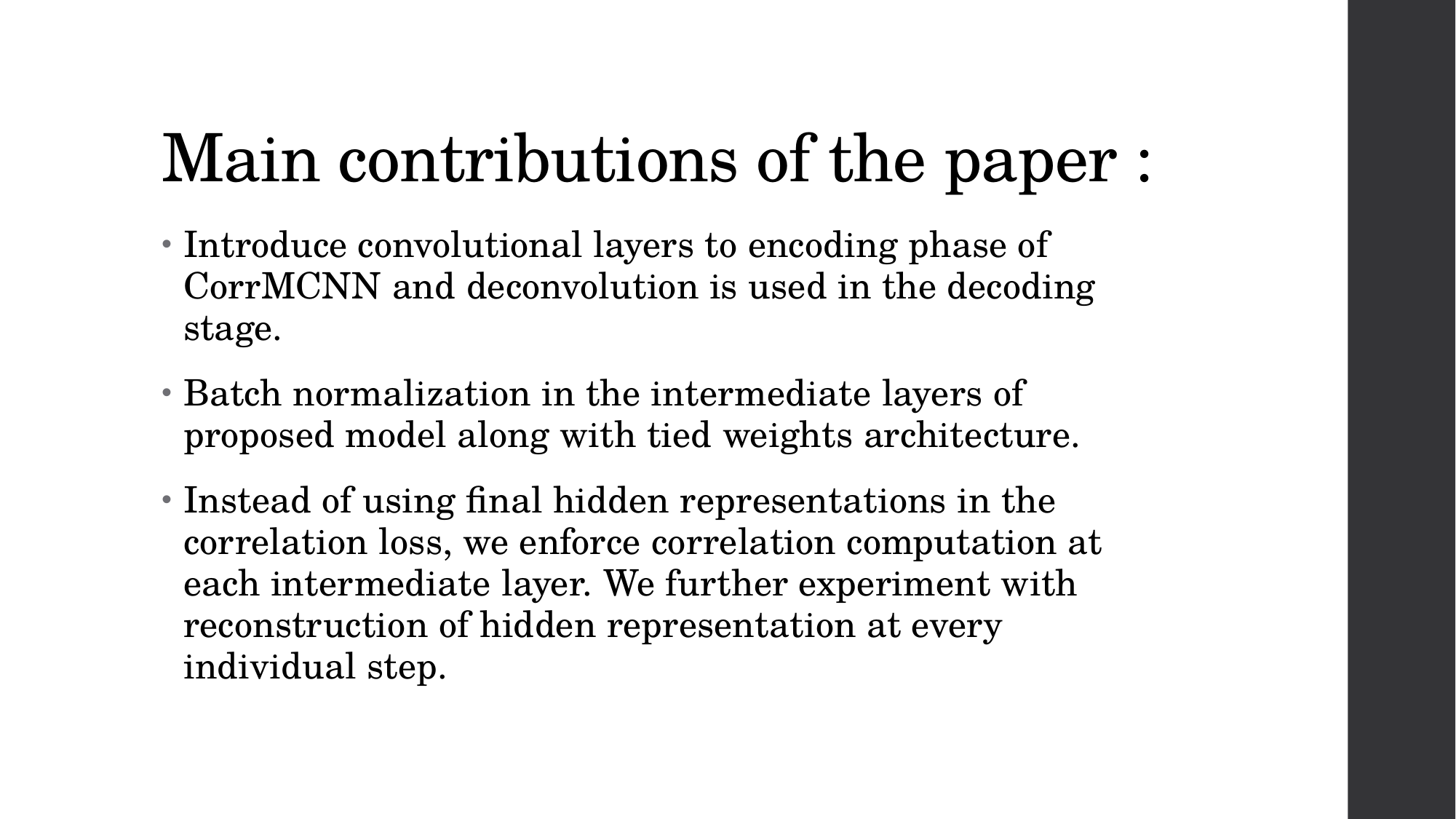

# Main contributions of the paper :
Introduce convolutional layers to encoding phase of CorrMCNN and deconvolution is used in the decoding stage.
Batch normalization in the intermediate layers of proposed model along with tied weights architecture.
Instead of using final hidden representations in the correlation loss, we enforce correlation computation at each intermediate layer. We further experiment with reconstruction of hidden representation at every individual step.